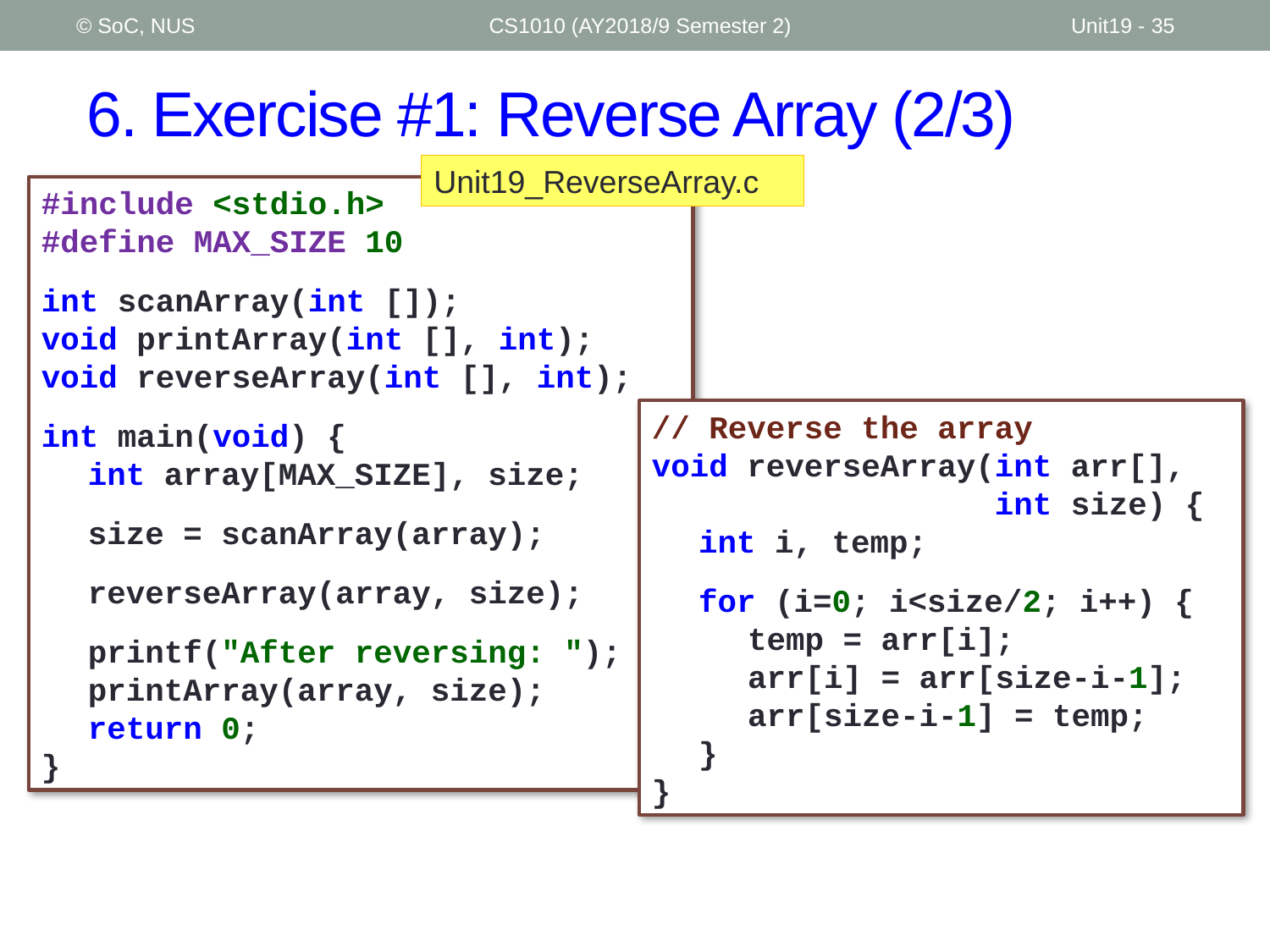

© SoC, NUS
CS1010 (AY2018/9 Semester 2)
Unit19 - 35
# 6. Exercise #1: Reverse Array (2/3)
Unit19_ReverseArray.c
#include <stdio.h>
#define MAX_SIZE 10

int scanArray(int []);
void printArray(int [], int);
void reverseArray(int [], int);

int main(void) {
	int array[MAX_SIZE], size;

	size = scanArray(array);

	reverseArray(array, size);

	printf("After reversing: ");
	printArray(array, size);
	return 0;
}
// Reverse the array
void reverseArray(int arr[],
                  int size) {
	int i, temp;

	for (i=0; i<size/2; i++) {
		temp = arr[i];
		arr[i] = arr[size-i-1];
		arr[size-i-1] = temp;
	}
}